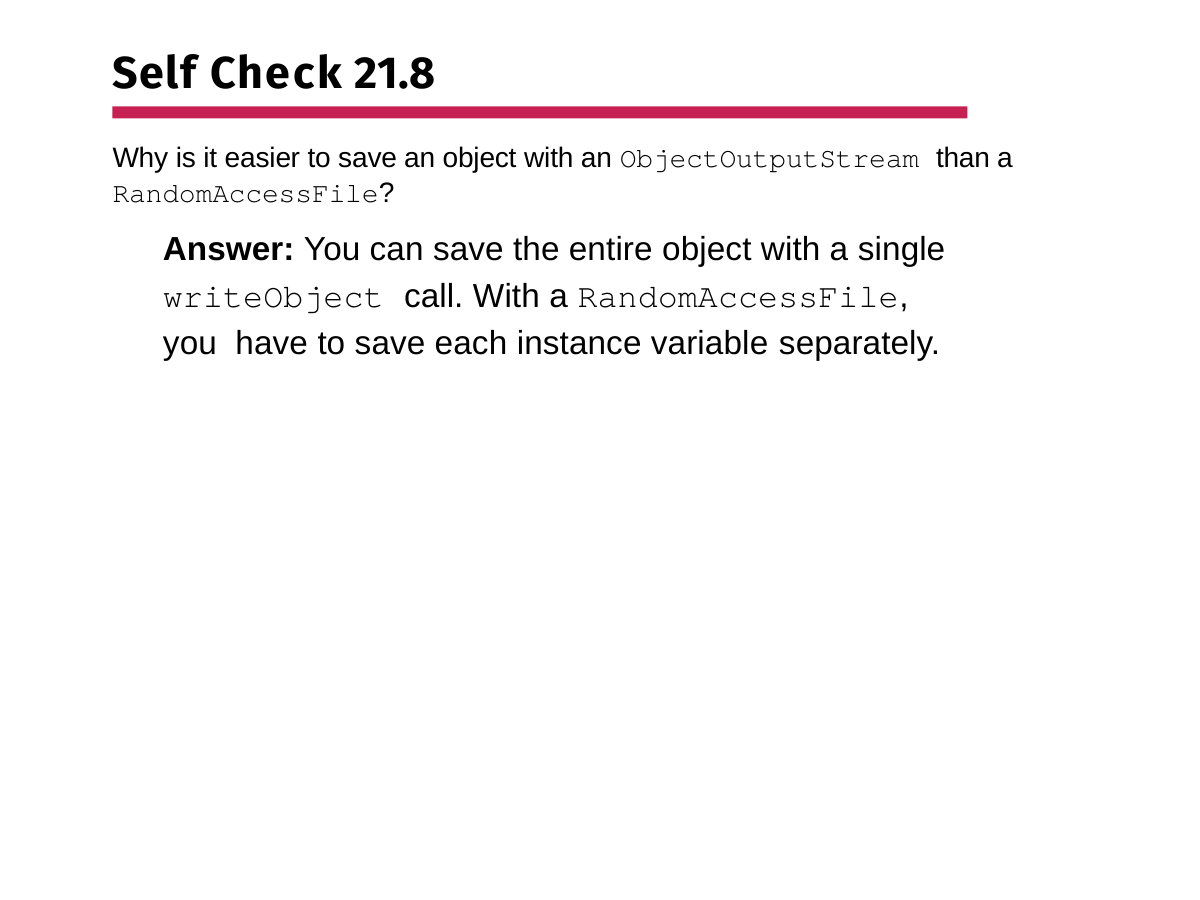

# Self Check 21.8

Why is it easier to save an object with an ObjectOutputStream than a
RandomAccessFile?
Answer: You can save the entire object with a single  writeObject call. With a RandomAccessFile, you  have to save each instance variable separately.